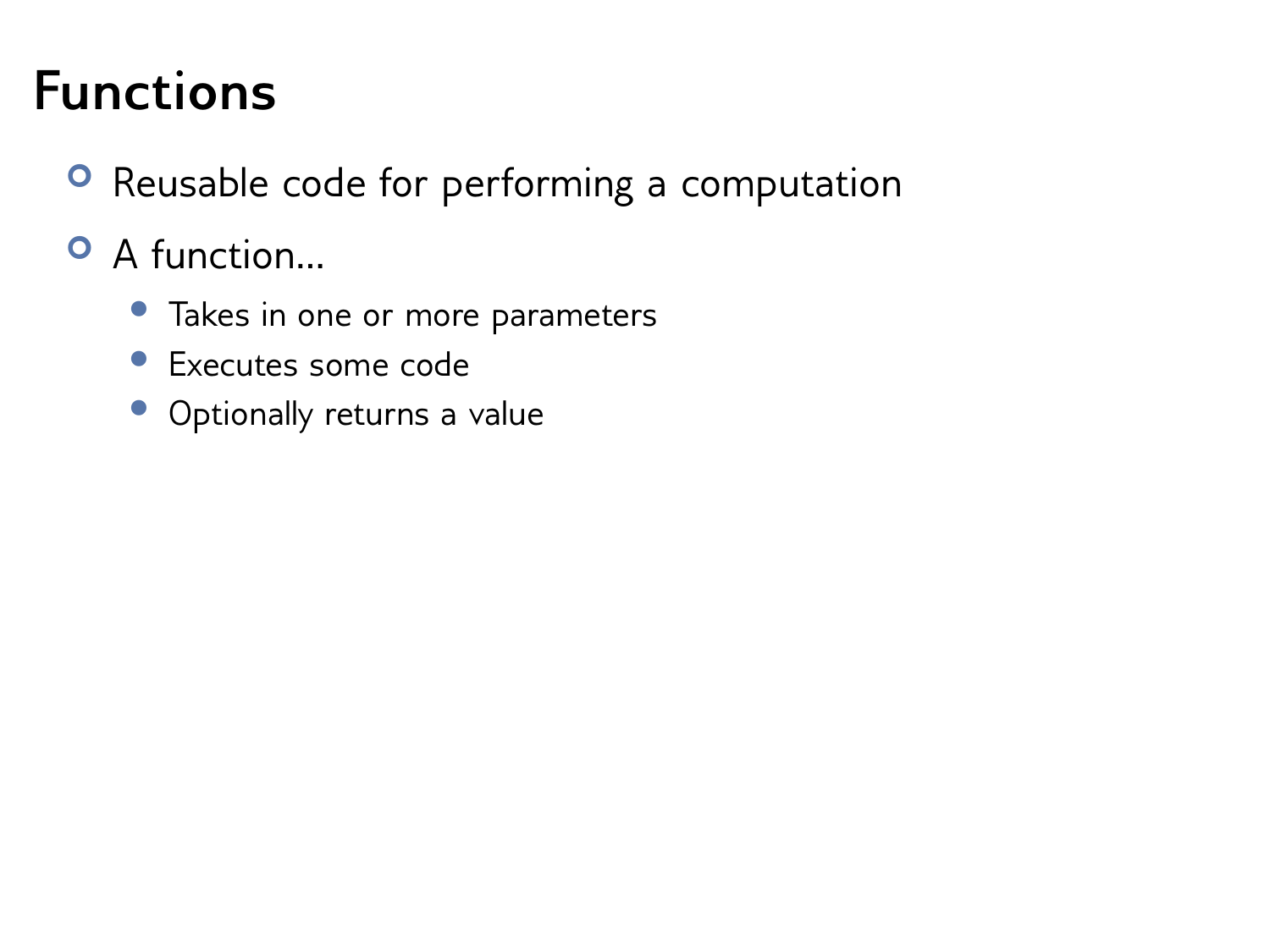

# Functions
Reusable code for performing a computation
A function…
Takes in one or more parameters
Executes some code
Optionally returns a value